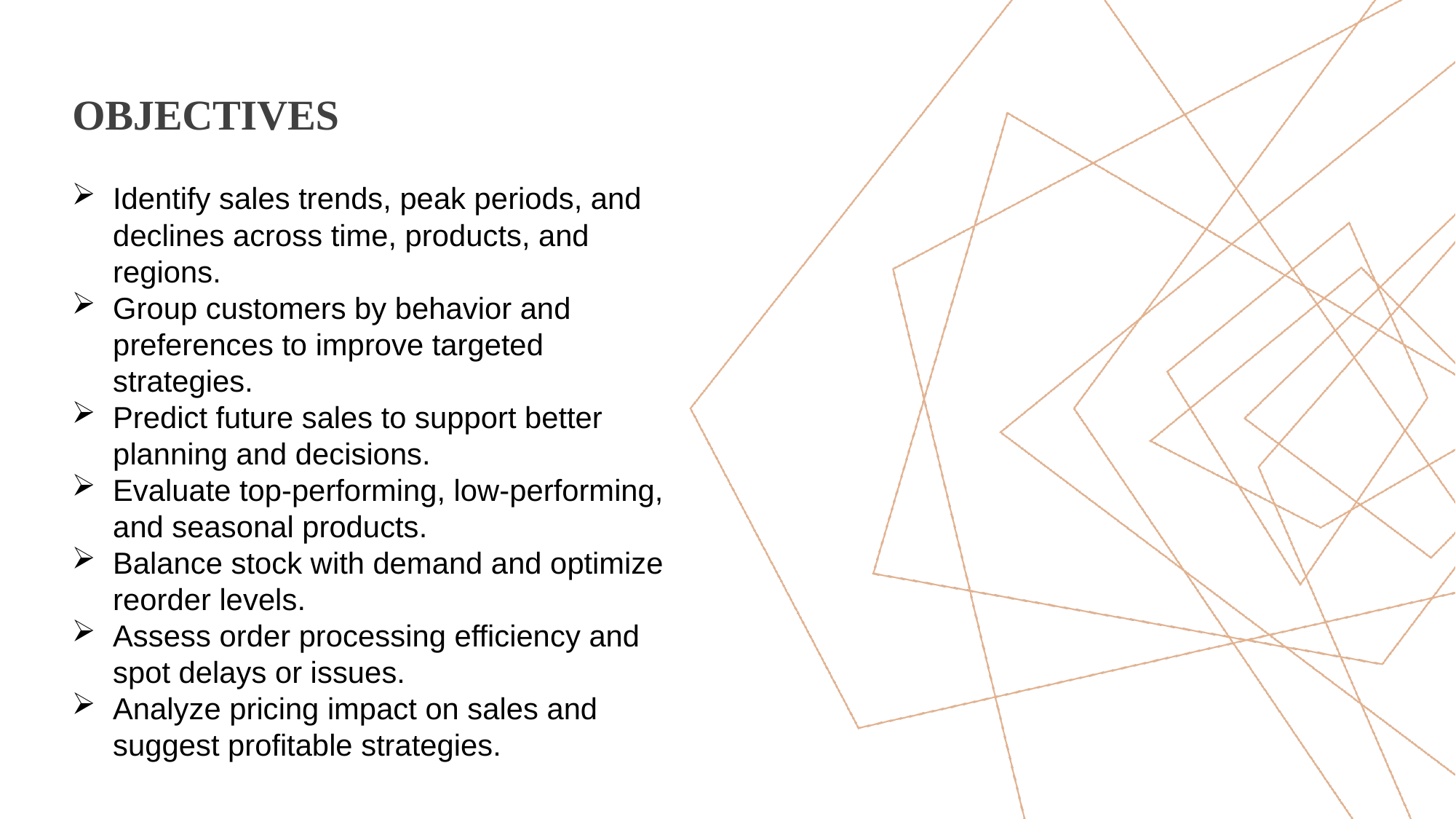

# Objectives
Identify sales trends, peak periods, and declines across time, products, and regions.
Group customers by behavior and preferences to improve targeted strategies.
Predict future sales to support better planning and decisions.
Evaluate top-performing, low-performing, and seasonal products.
Balance stock with demand and optimize reorder levels.
Assess order processing efficiency and spot delays or issues.
Analyze pricing impact on sales and suggest profitable strategies.